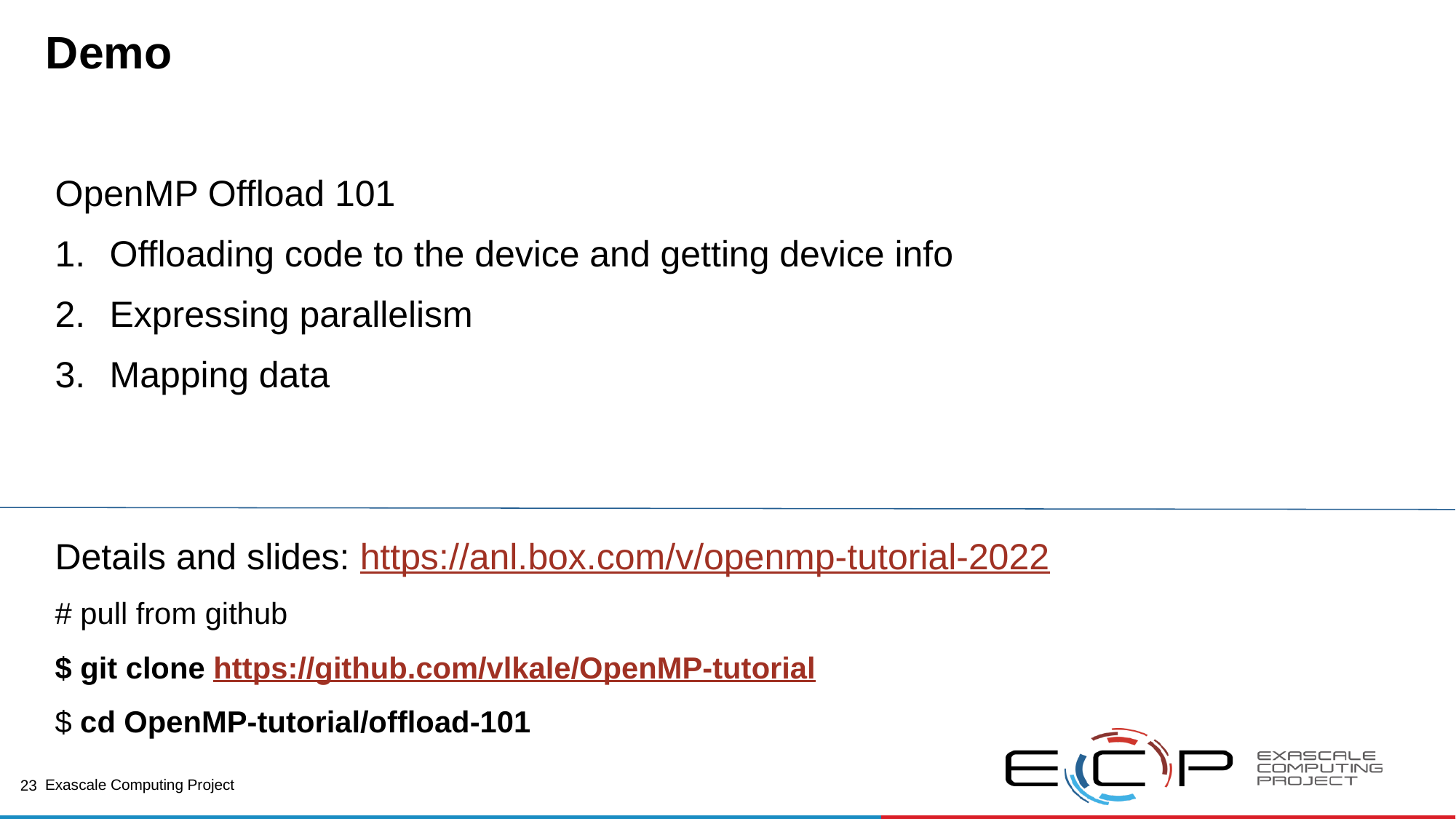

# Demo
OpenMP Offload 101
Offloading code to the device and getting device info
Expressing parallelism
Mapping data

Details and slides: https://anl.box.com/v/openmp-tutorial-2022
# pull from github
$ git clone https://github.com/vlkale/OpenMP-tutorial
$ cd OpenMP-tutorial/offload-101